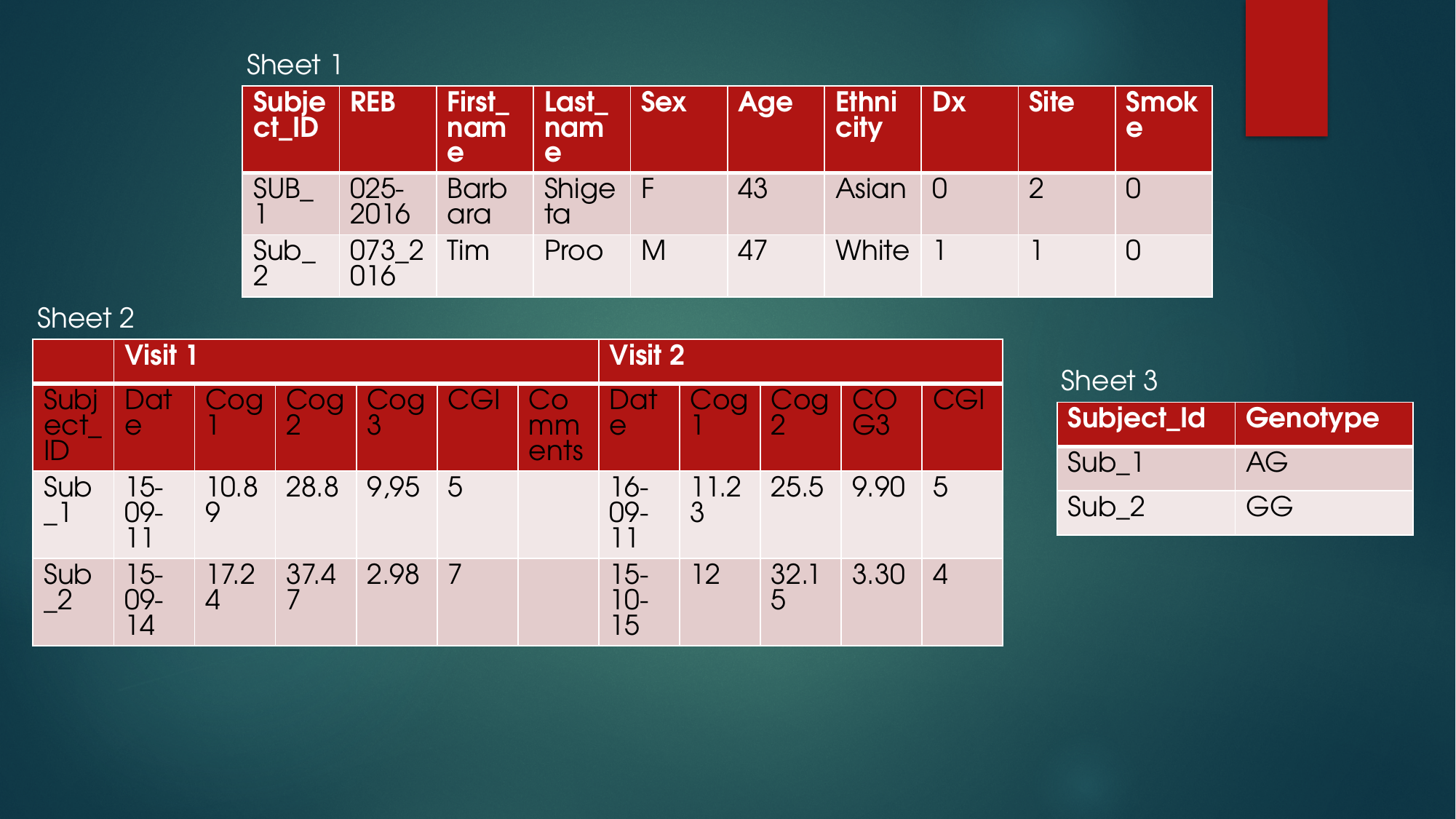

Sheet 1
| Subject\_ID | REB | First\_name | Last\_name | Sex | Age | Ethnicity | Dx | Site | Smoke |
| --- | --- | --- | --- | --- | --- | --- | --- | --- | --- |
| SUB\_1 | 025-2016 | Barbara | Shigeta | F | 43 | Asian | 0 | 2 | 0 |
| Sub\_2 | 073\_2016 | Tim | Proo | M | 47 | White | 1 | 1 | 0 |
Sheet 2
|  | Visit 1 |  |  |  |  |  | Visit 2 |  |  |  |  |
| --- | --- | --- | --- | --- | --- | --- | --- | --- | --- | --- | --- |
| Subject\_ID | Date | Cog1 | Cog2 | Cog3 | CGI | Comments | Date | Cog1 | Cog2 | COG3 | CGI |
| Sub\_1 | 15-09-11 | 10.89 | 28.8 | 9,95 | 5 |  | 16-09-11 | 11.23 | 25.5 | 9.90 | 5 |
| Sub\_2 | 15-09-14 | 17.24 | 37.47 | 2.98 | 7 |  | 15-10-15 | 12 | 32.15 | 3.30 | 4 |
Sheet 3
| Subject\_Id | Genotype |
| --- | --- |
| Sub\_1 | AG |
| Sub\_2 | GG |